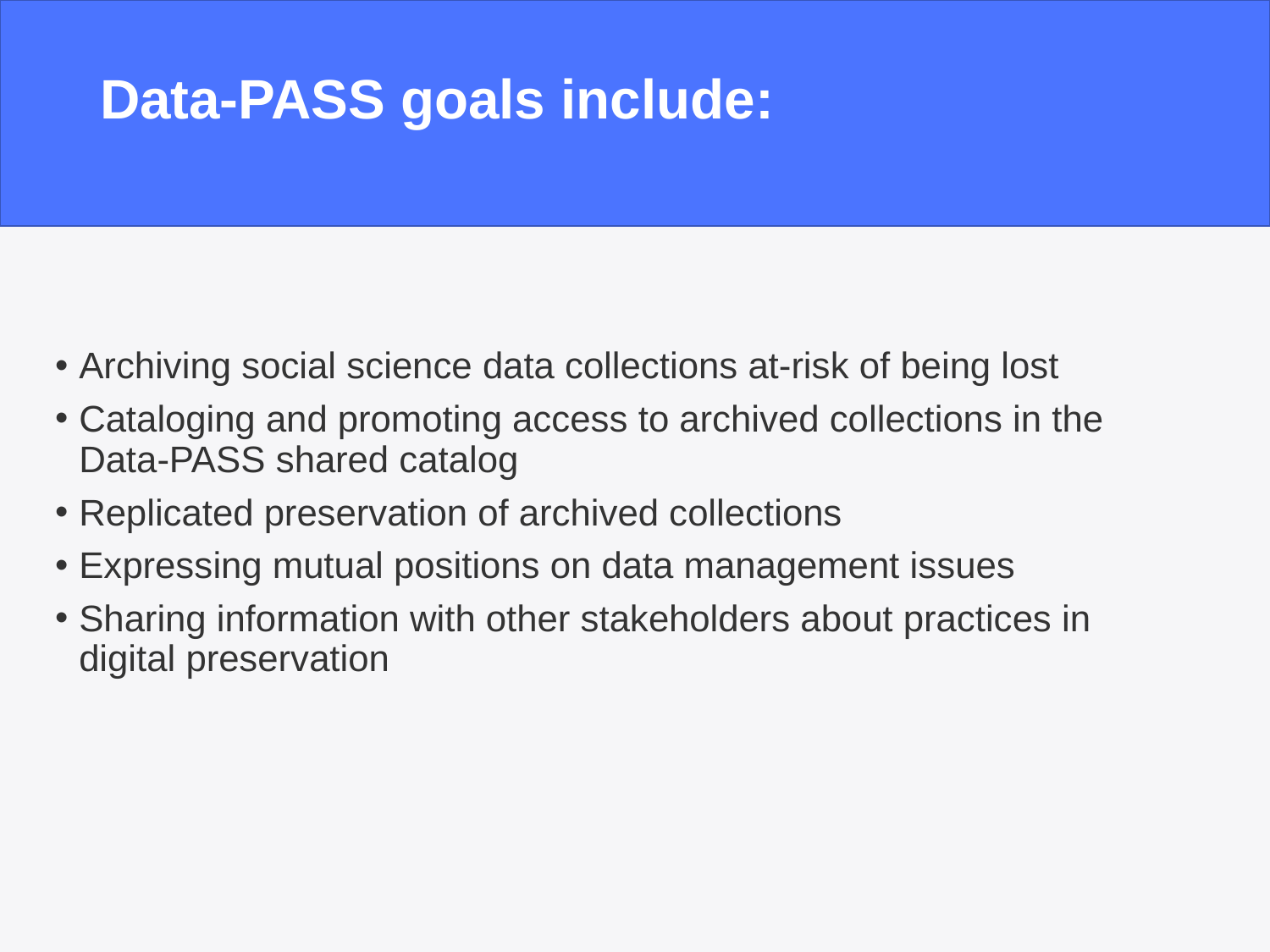

# Data-PASS goals include:

Archiving social science data collections at-risk of being lost
Cataloging and promoting access to archived collections in the Data-PASS shared catalog
Replicated preservation of archived collections
Expressing mutual positions on data management issues
Sharing information with other stakeholders about practices in digital preservation